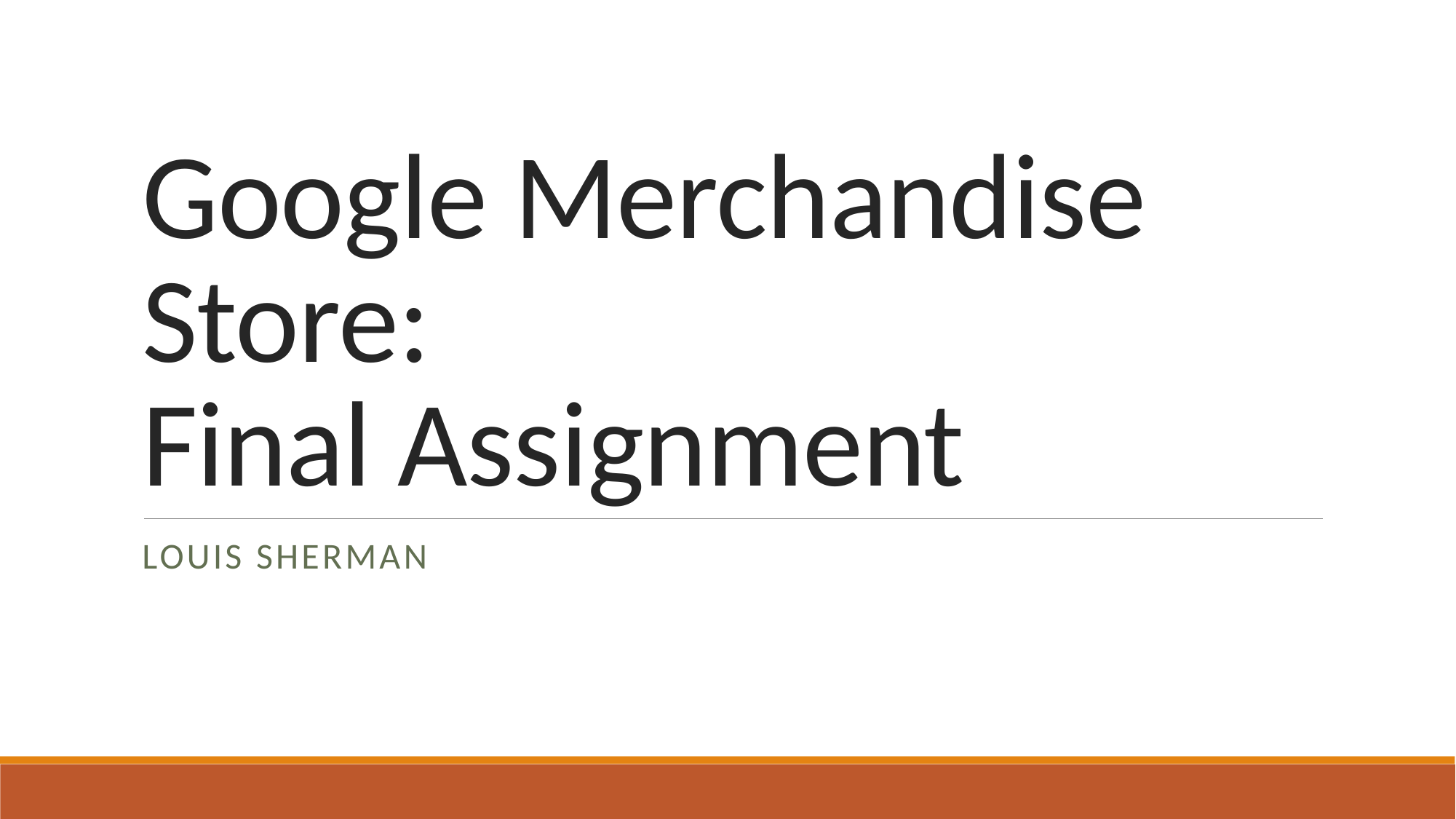

# Google Merchandise Store: Final Assignment
Louis Sherman